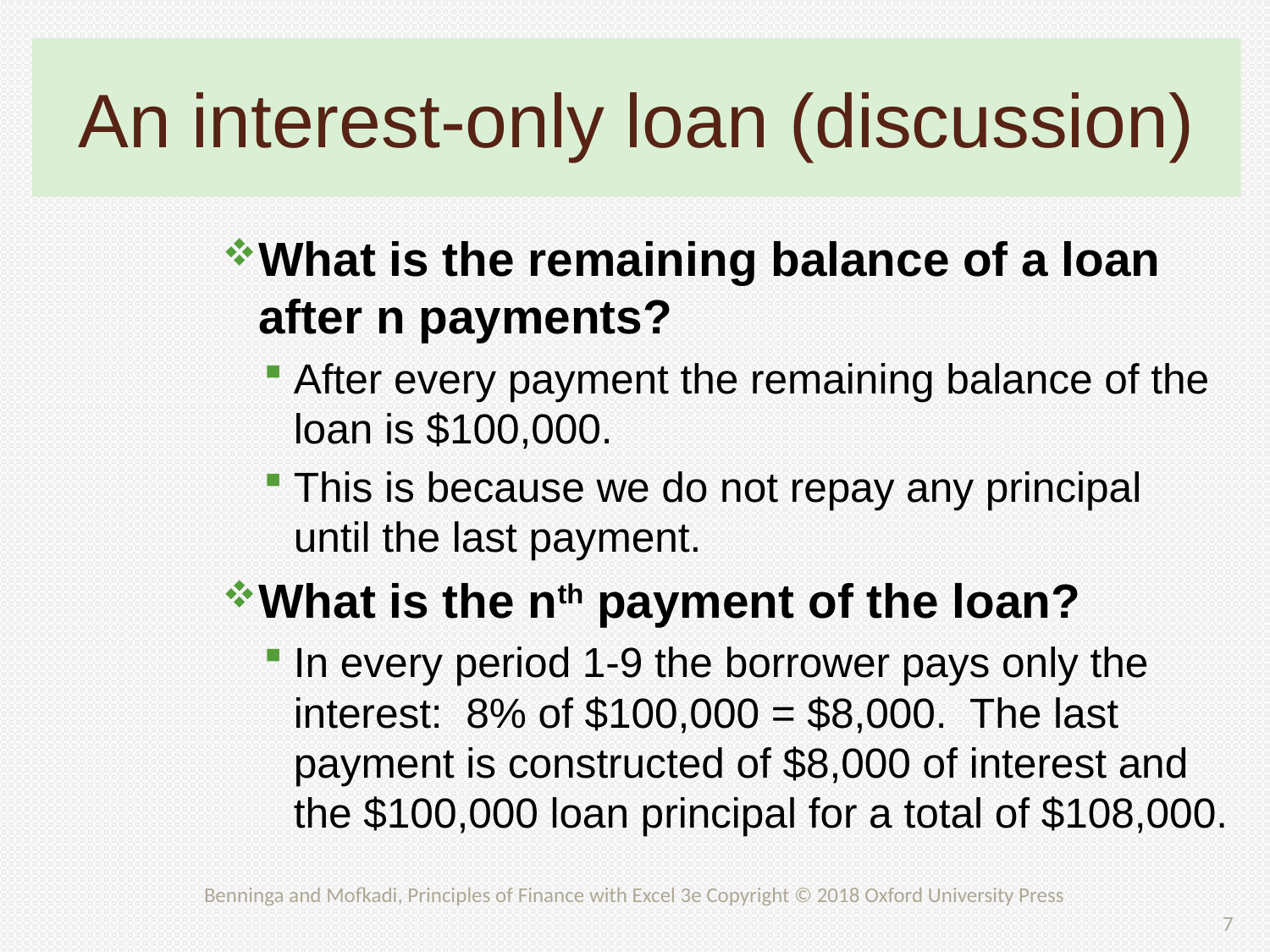

# An interest-only loan (discussion)
What is the remaining balance of a loan after n payments?
After every payment the remaining balance of the loan is $100,000.
This is because we do not repay any principal until the last payment.
What is the nth payment of the loan?
In every period 1-9 the borrower pays only the interest:  8% of $100,000 = $8,000.  The last payment is constructed of $8,000 of interest and the $100,000 loan principal for a total of $108,000.

Benninga and Mofkadi, Principles of Finance with Excel 3e Copyright © 2018 Oxford University Press
7